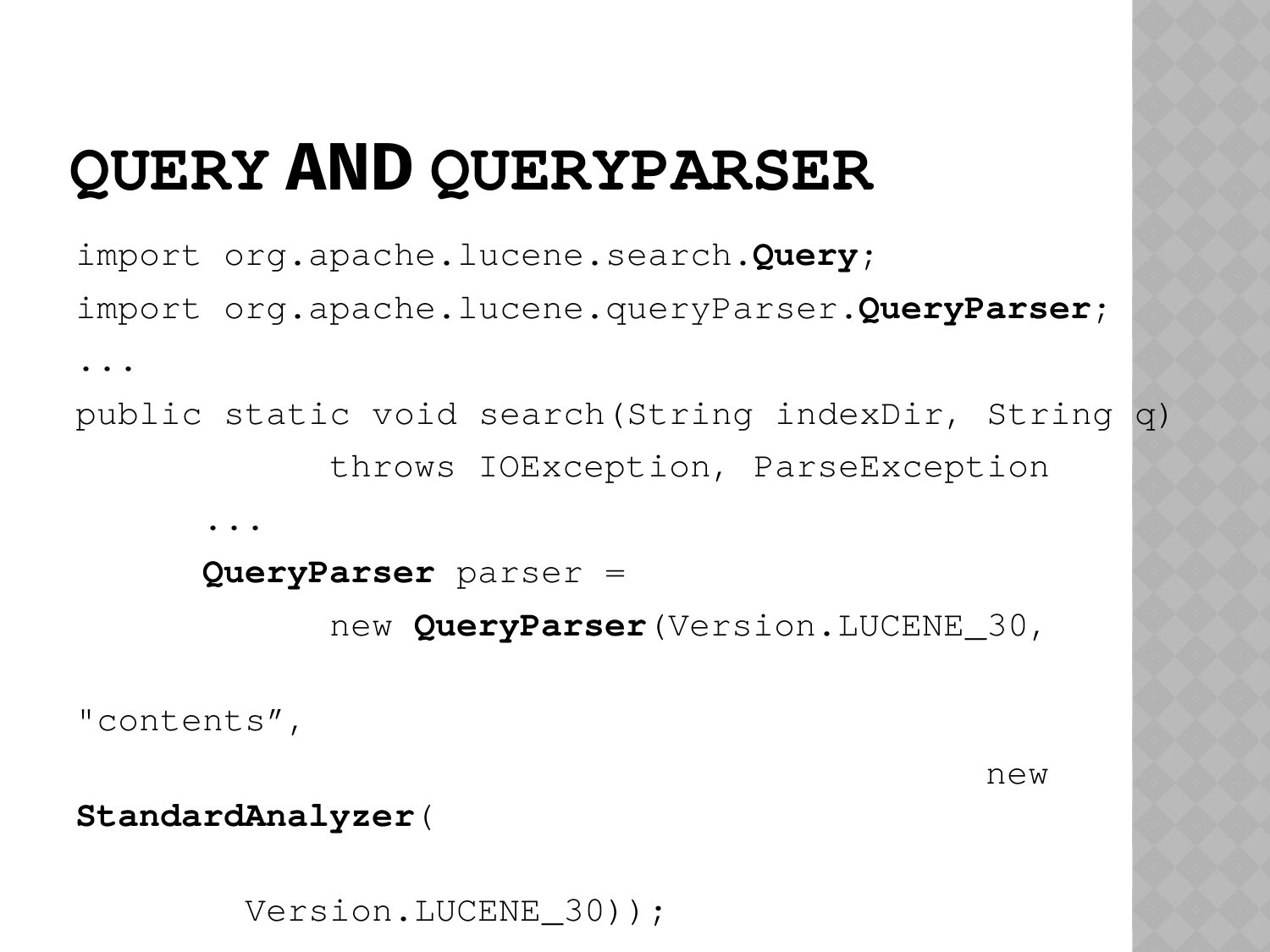

# Query and QueryParser
import org.apache.lucene.search.Query;
import org.apache.lucene.queryParser.QueryParser;
...
public static void search(String indexDir, String q)
		throws IOException, ParseException
	...
	QueryParser parser =
		new QueryParser(Version.LUCENE_30,
							 "contents”,
							 new StandardAnalyzer(
									  Version.LUCENE_30));
	Query query = parser.parse(q);
	...
}